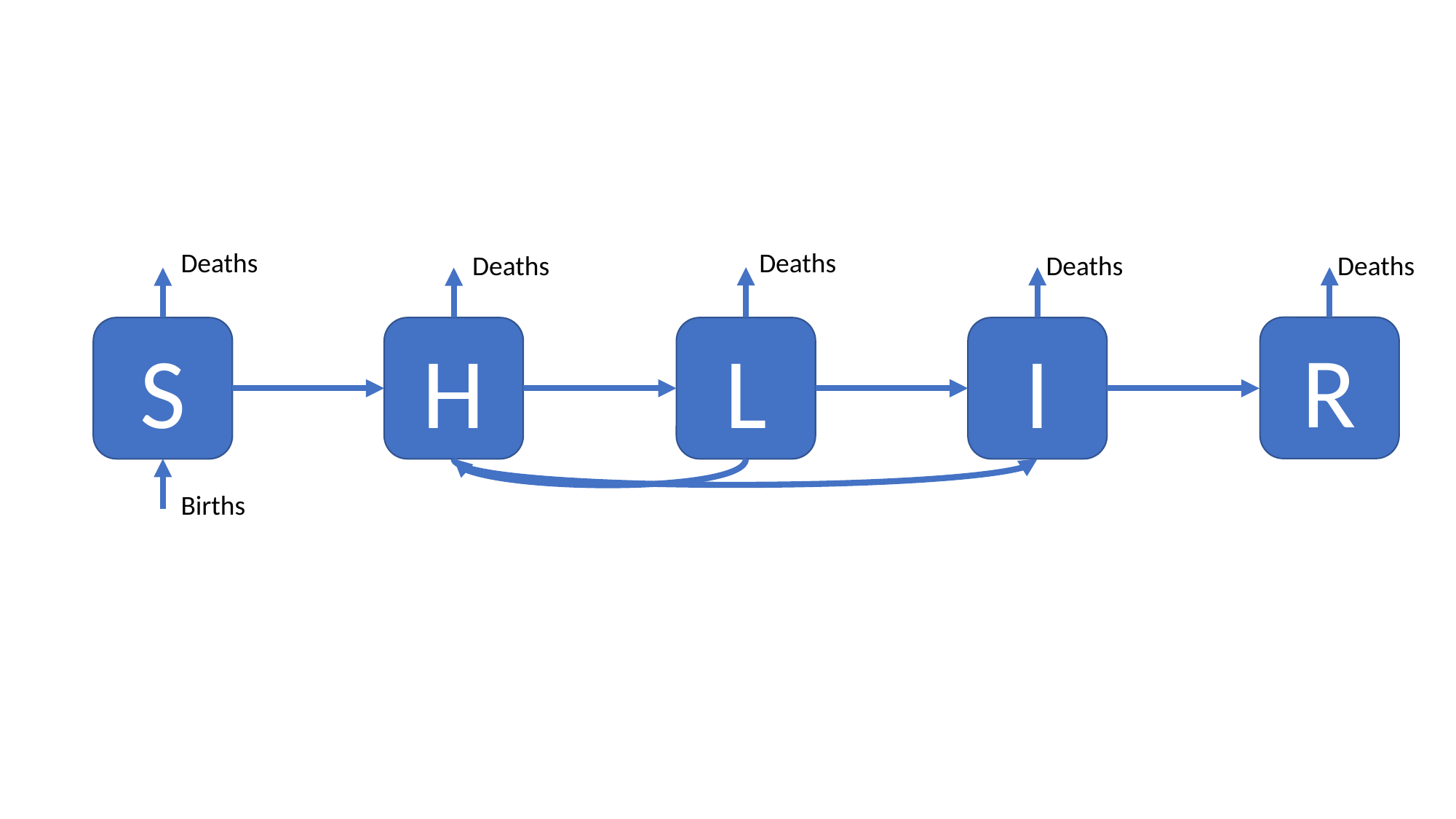

Deaths
Deaths
Deaths
Deaths
S
H
L
I
Births
Deaths
R